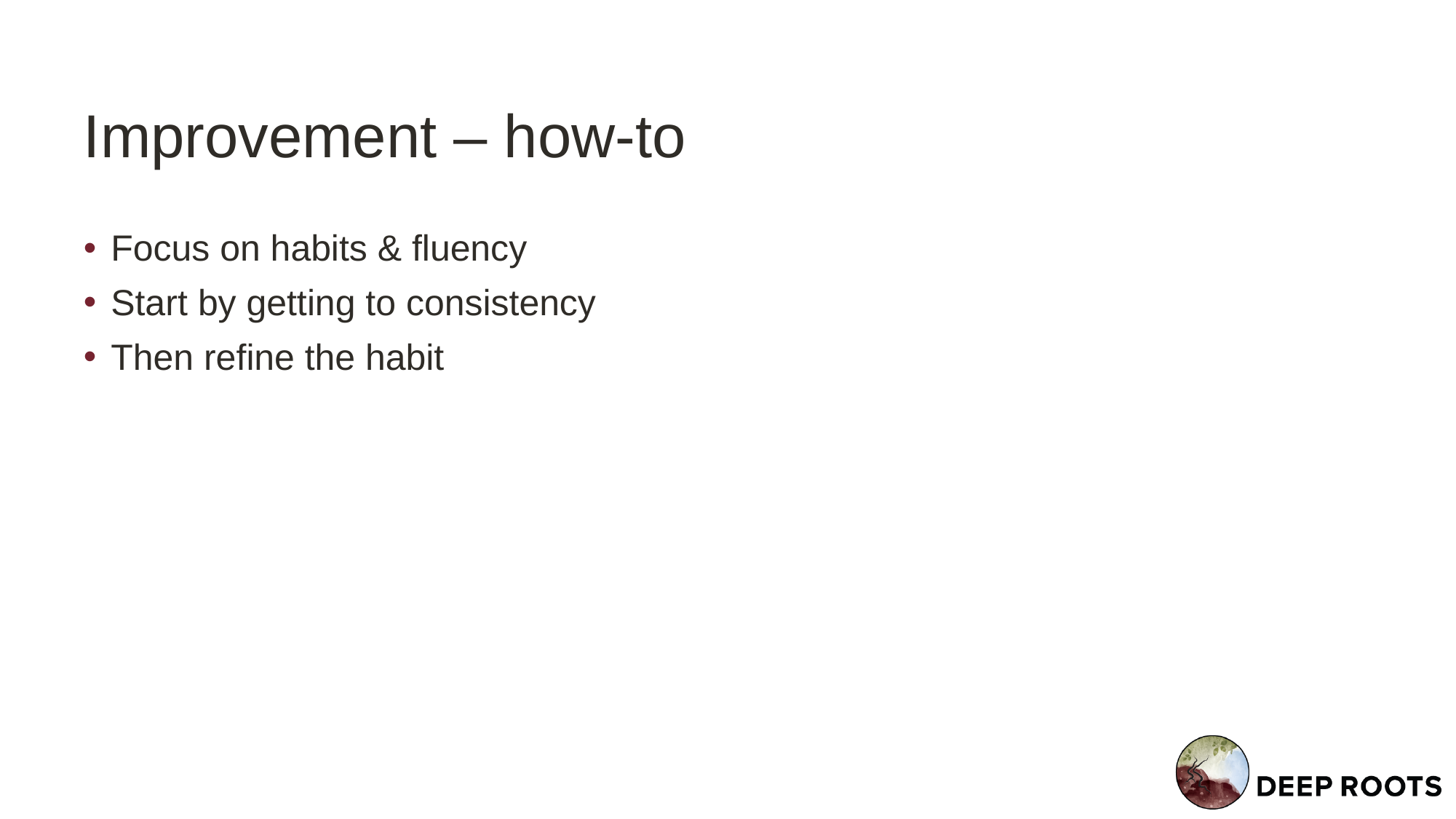

# Improvement – how-to
Focus on habits & fluency
Start by getting to consistency
Then refine the habit